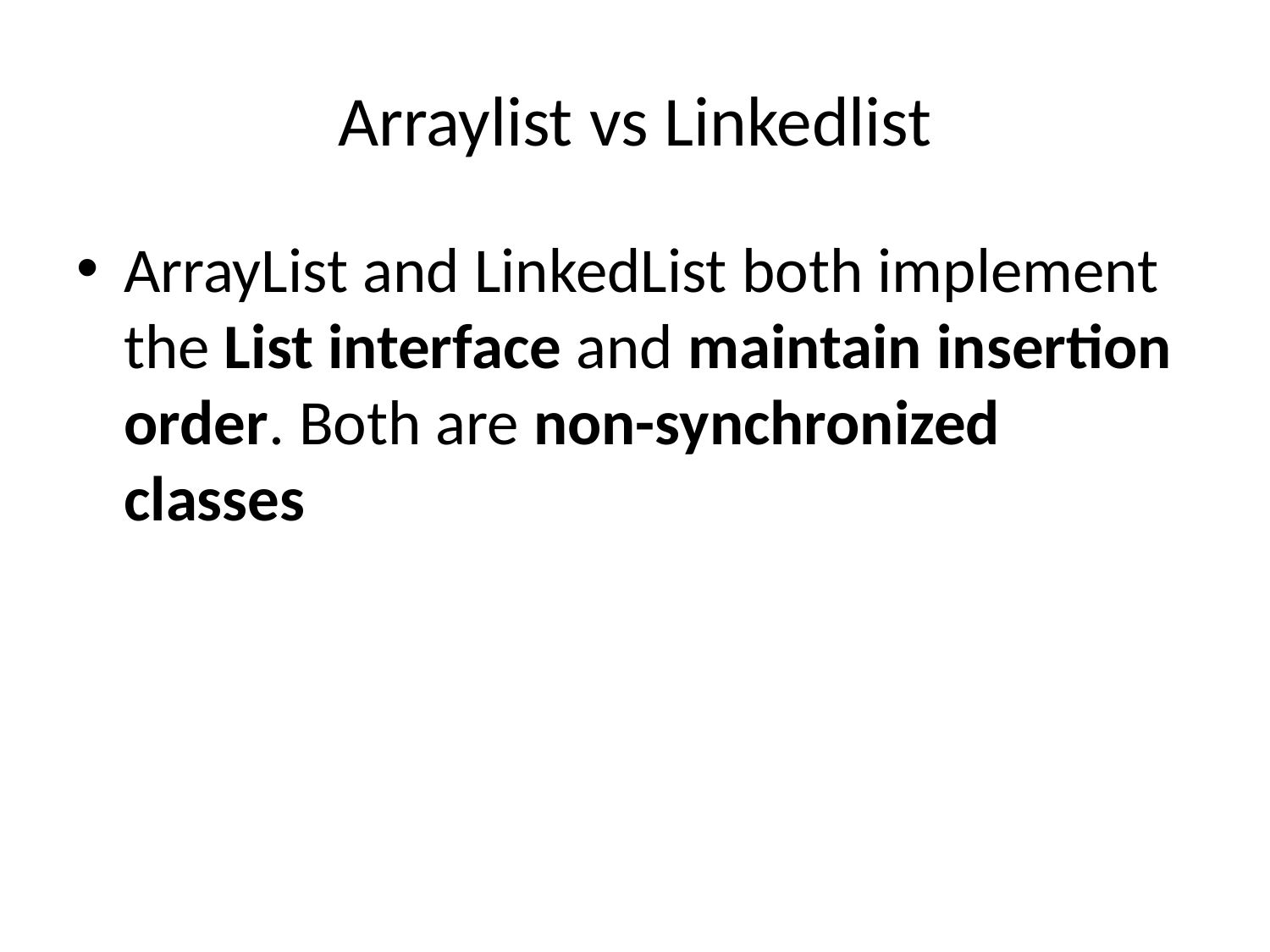

# Arraylist vs Linkedlist
ArrayList and LinkedList both implement the List interface and maintain insertion order. Both are non-synchronized classes